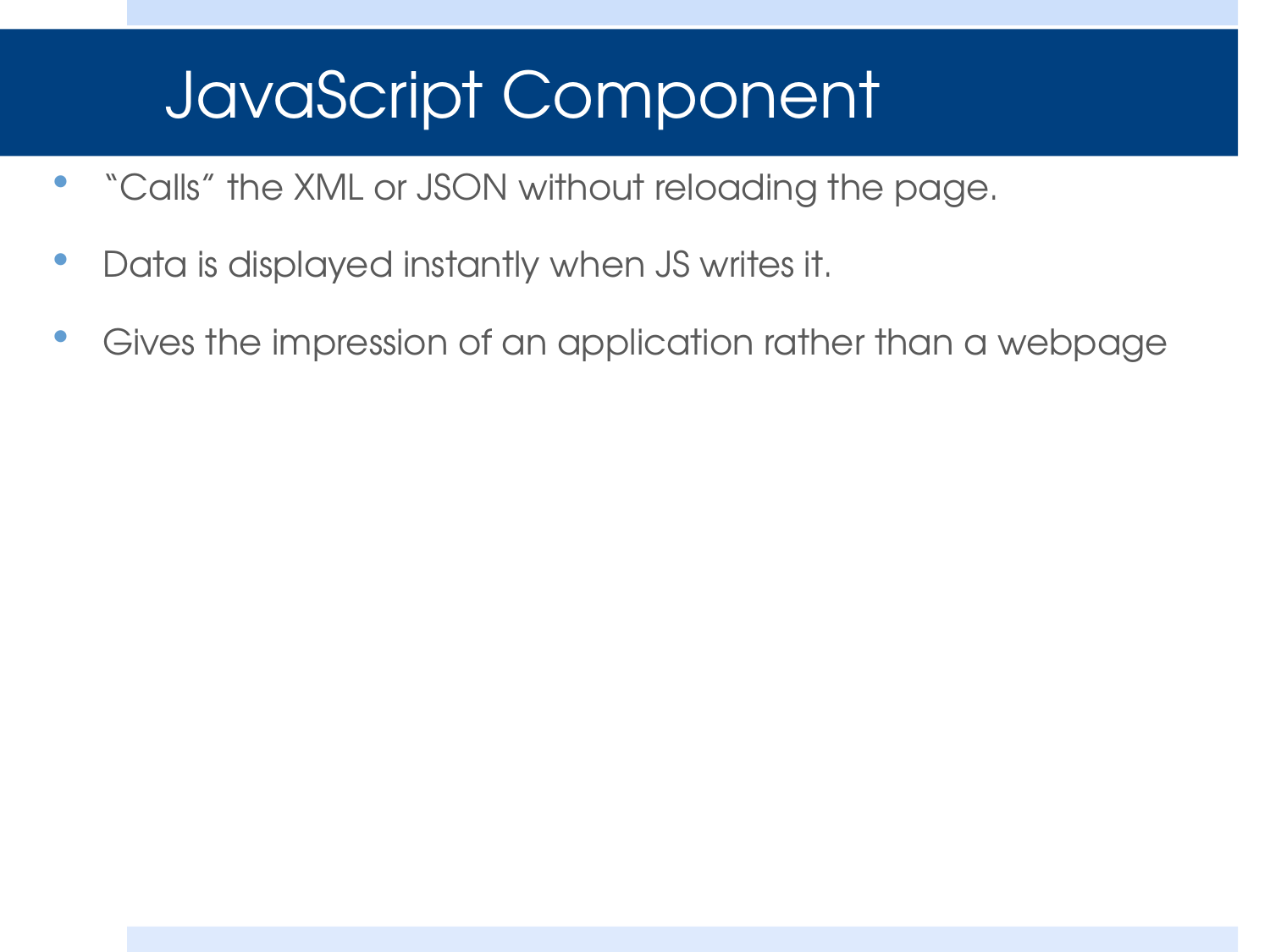

# JavaScript Component
“Calls” the XML or JSON without reloading the page.
Data is displayed instantly when JS writes it.
Gives the impression of an application rather than a webpage